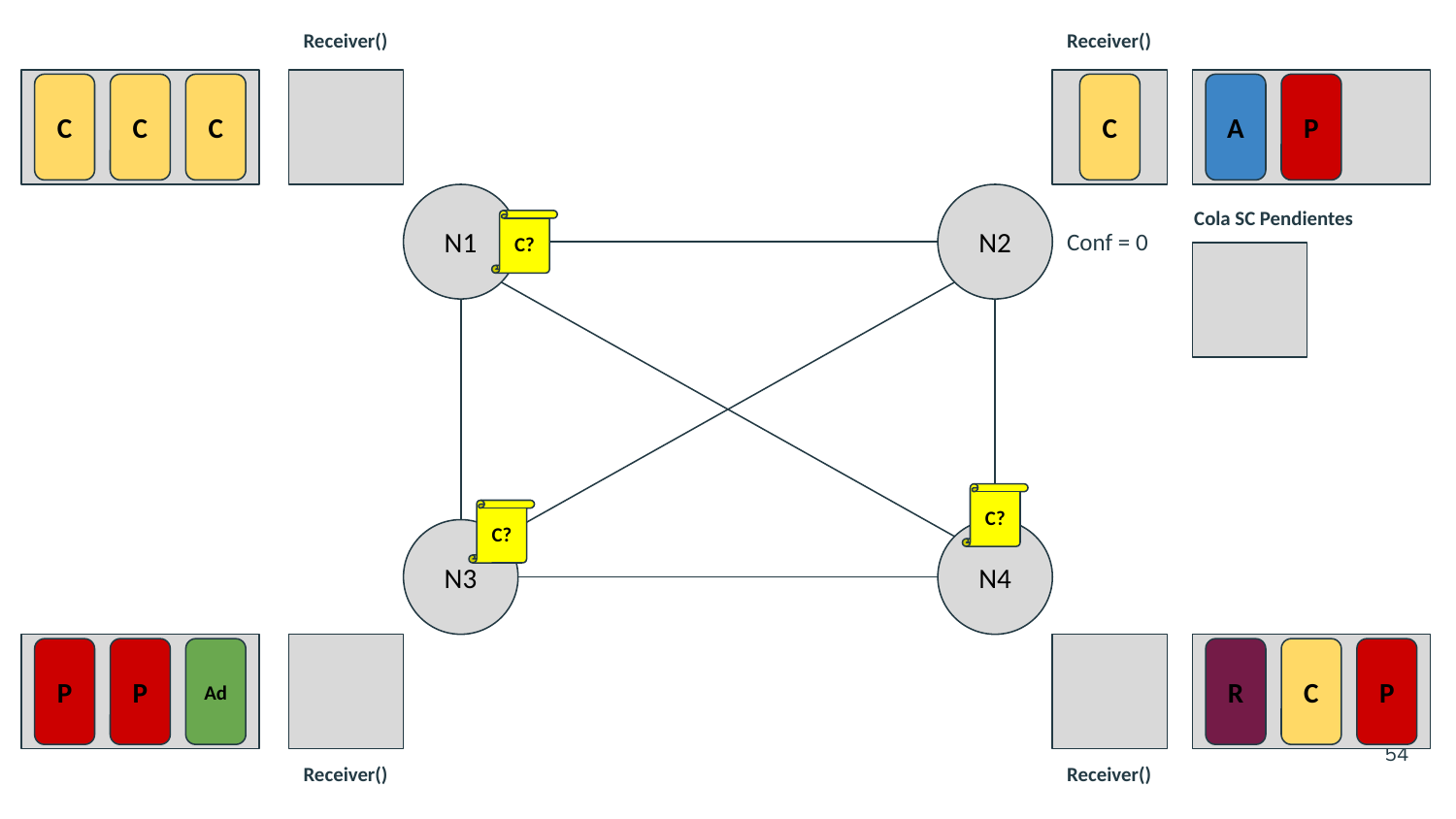

Receiver()
Receiver()

C
C
C
C
A
P
N1
N2
Cola SC Pendientes
C?
Conf = 0

C?
C?
N3
N4

P
P
Ad
R
C
P
54
Receiver()
Receiver()